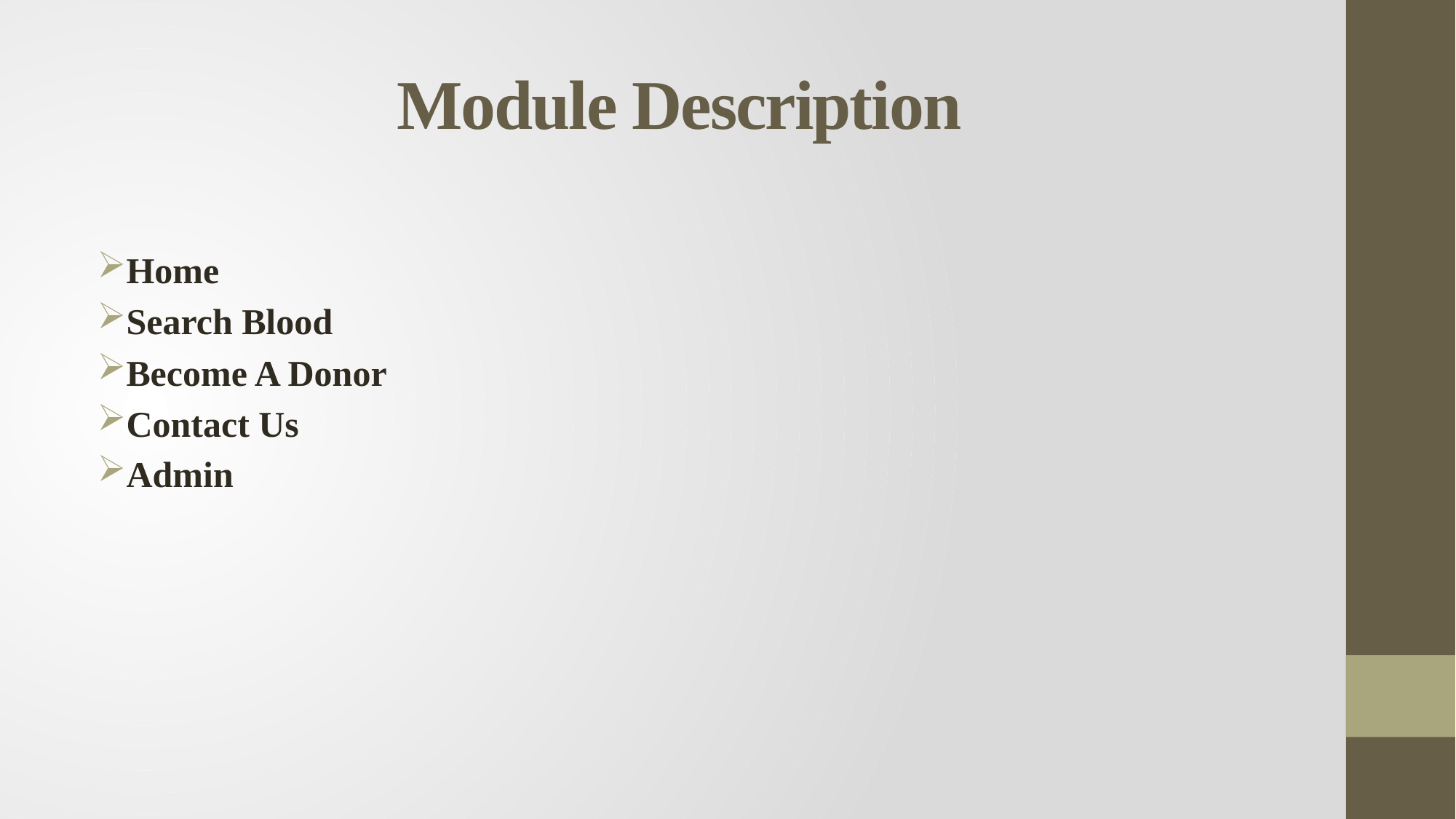

# Module Description

Home
Search Blood
Become A Donor
Contact Us
Admin